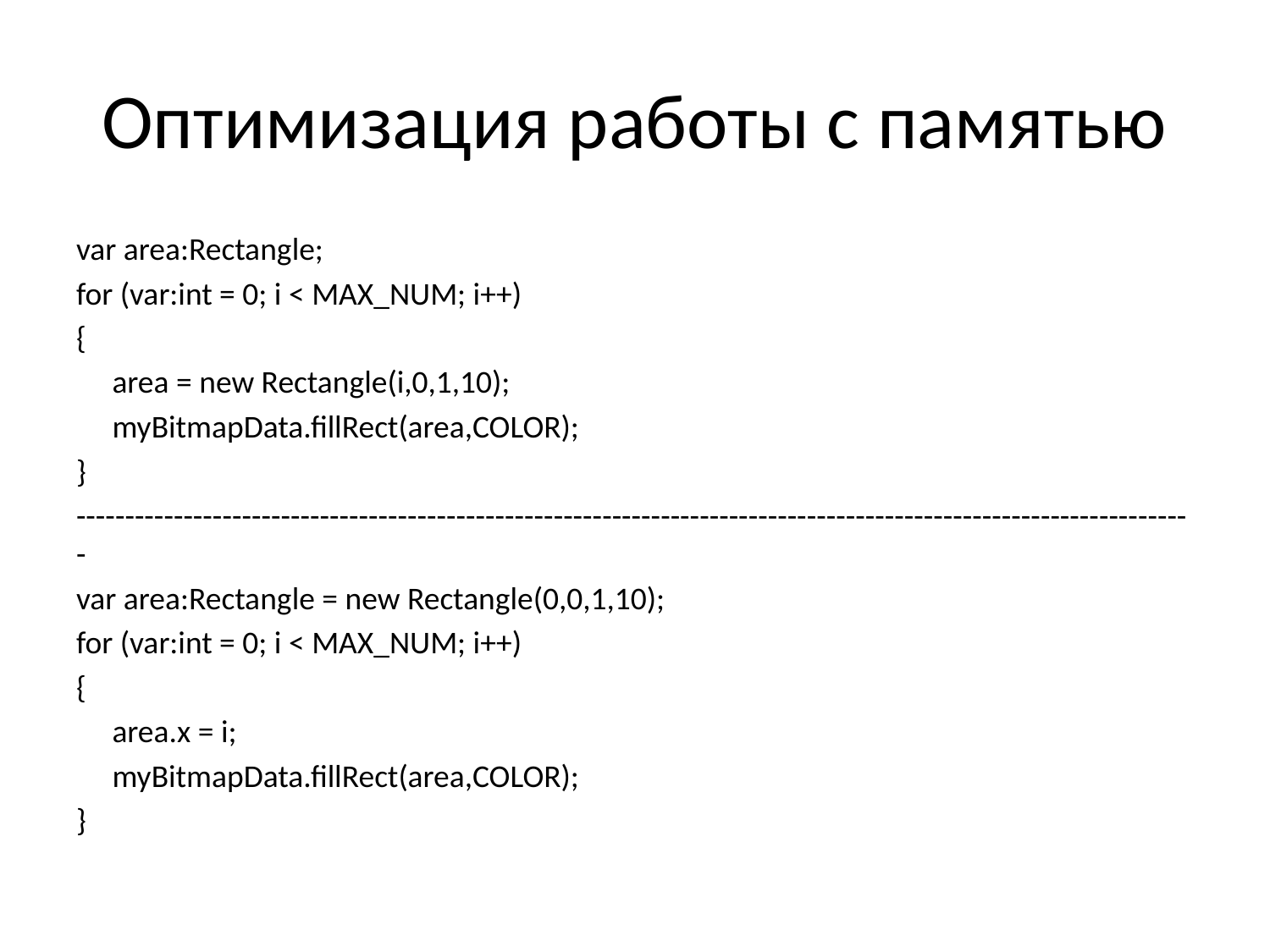

# Оптимизация работы с памятью
var area:Rectangle;
for (var:int = 0; i < MAX_NUM; i++)
{
     area = new Rectangle(i,0,1,10);
     myBitmapData.fillRect(area,COLOR);
}
-------------------------------------------------------------------------------------------------------------------
var area:Rectangle = new Rectangle(0,0,1,10);
for (var:int = 0; i < MAX_NUM; i++)
{
     area.x = i;
     myBitmapData.fillRect(area,COLOR);
}